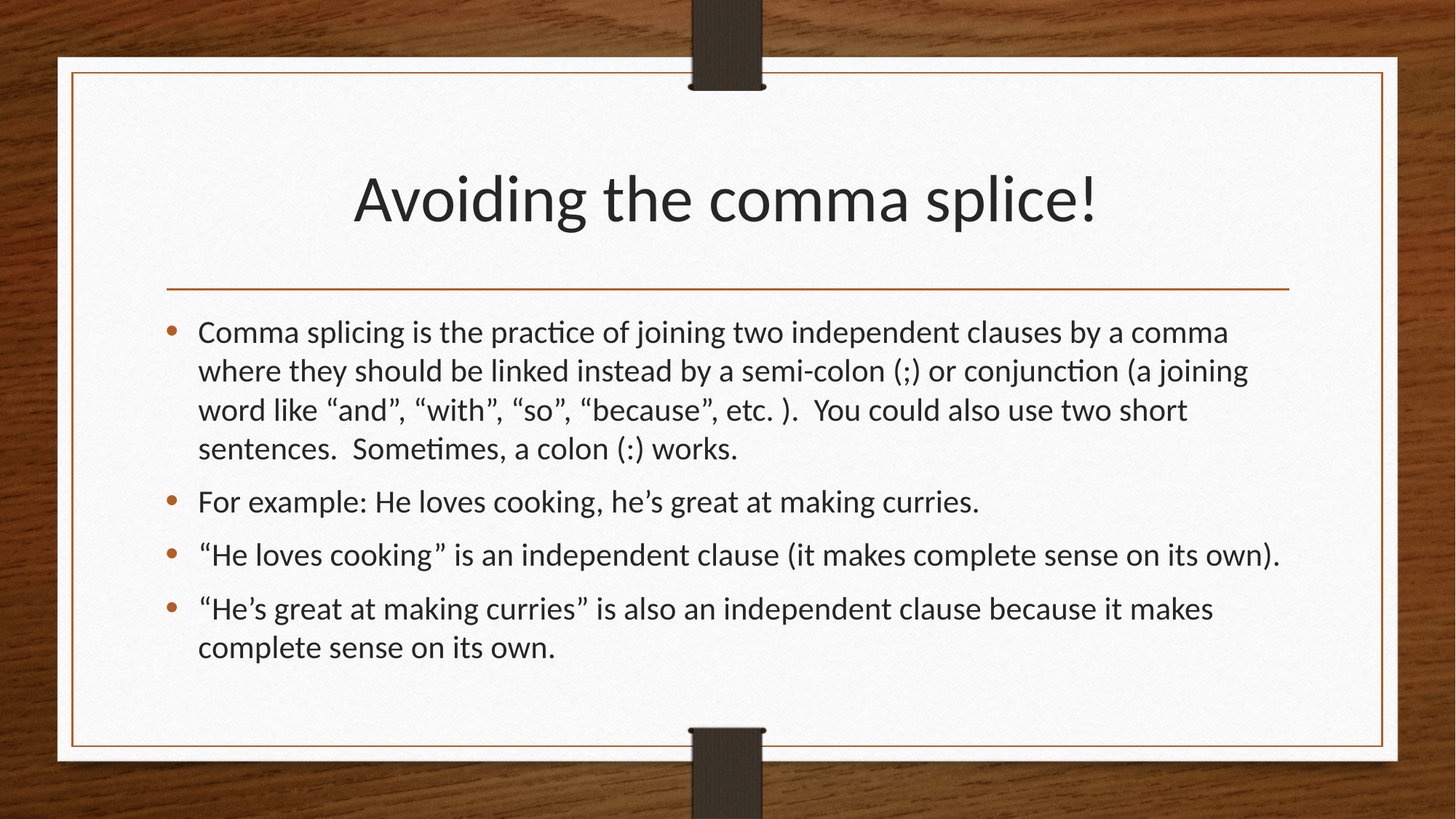

# Avoiding the comma splice!
Comma splicing is the practice of joining two independent clauses by a comma where they should be linked instead by a semi-colon (;) or conjunction (a joining word like “and”, “with”, “so”, “because”, etc. ).  You could also use two short sentences.  Sometimes, a colon (:) works.
For example: He loves cooking, he’s great at making curries.
“He loves cooking” is an independent clause (it makes complete sense on its own).
“He’s great at making curries” is also an independent clause because it makes complete sense on its own.